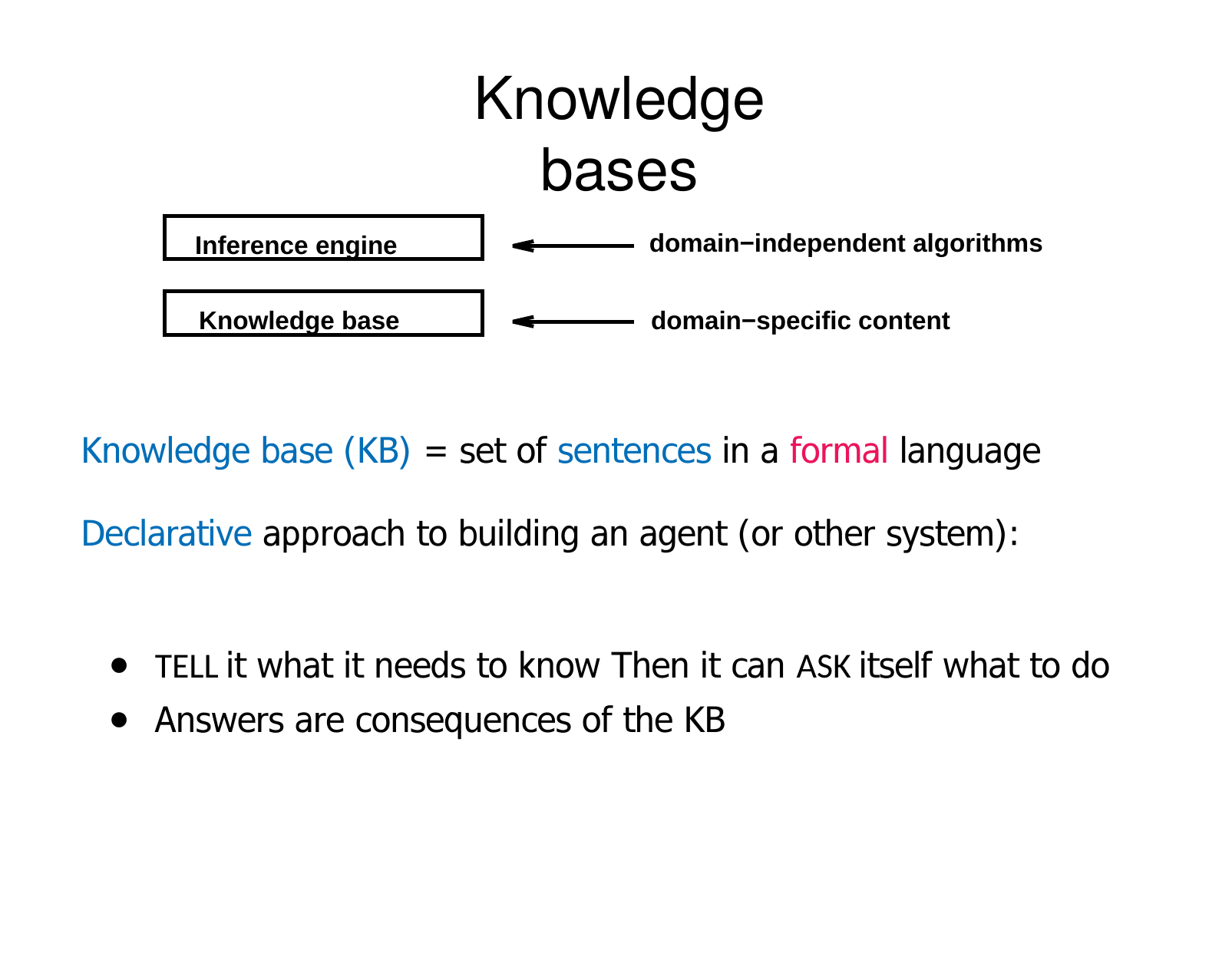

# Knowledge bases
Inference engine
domain−independent algorithms

Knowledge base
domain−specific content

Knowledge base (KB) = set of sentences in a formal language

Declarative approach to building an agent (or other system):
TELL it what it needs to know Then it can ASK itself what to do
Answers are consequences of the KB